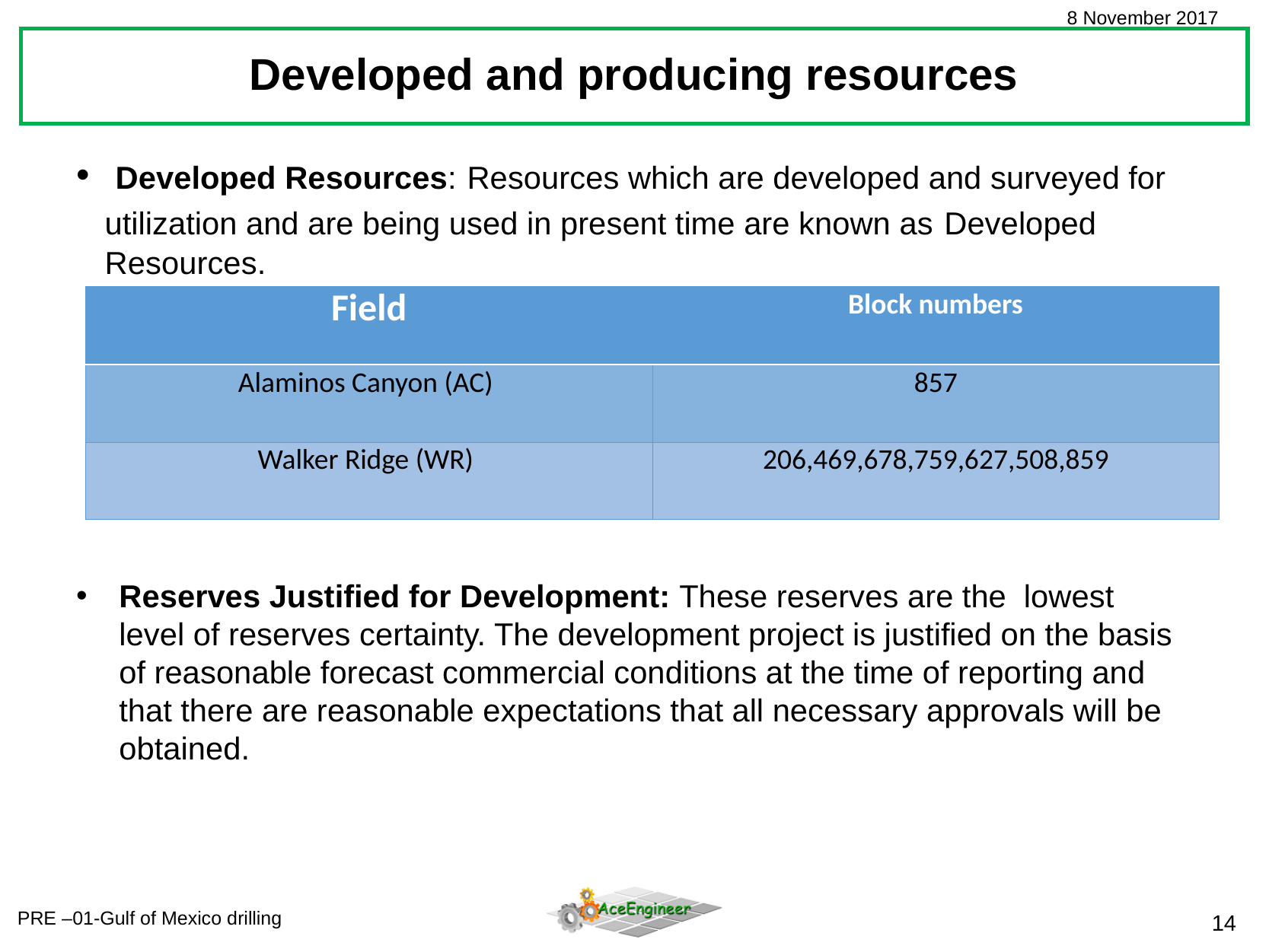

Developed and producing resources
 Developed Resources: Resources which are developed and surveyed for utilization and are being used in present time are known as Developed Resources.
| Field | Block numbers |
| --- | --- |
| Alaminos Canyon (AC) | 857 |
| Walker Ridge (WR) | 206,469,678,759,627,508,859 |
Reserves Justified for Development: These reserves are the  lowest level of reserves certainty. The development project is justified on the basis of reasonable forecast commercial conditions at the time of reporting and that there are reasonable expectations that all necessary approvals will be obtained.